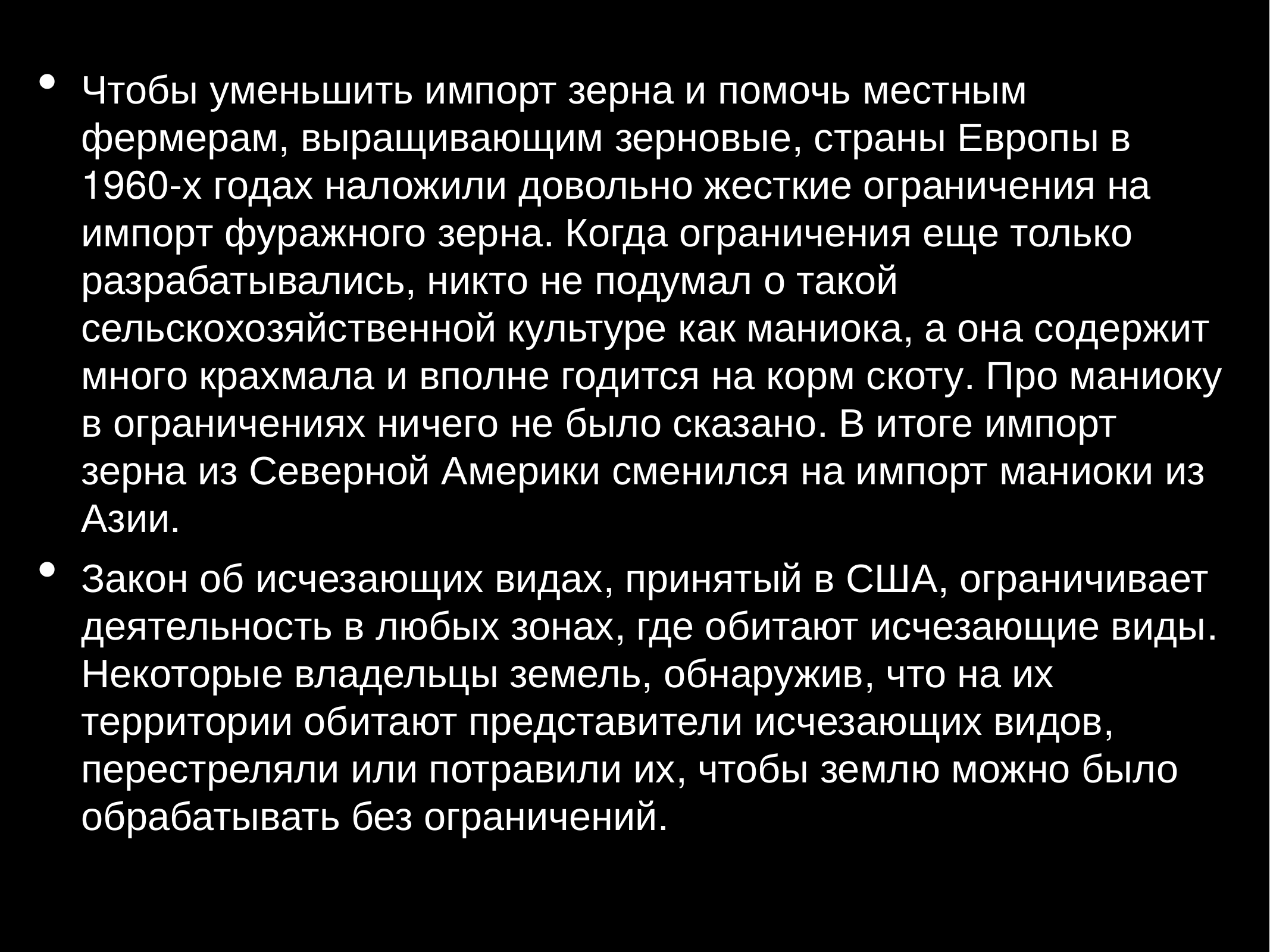

42
Чтобы уменьшить импорт зерна и помочь местным фермерам, выращивающим зерновые, страны Европы в 1960-х годах наложили довольно жесткие ограничения на импорт фуражного зерна. Когда ограничения еще только разрабатывались, никто не подумал о такой сельскохозяйственной культуре как маниока, а она содержит много крахмала и вполне годится на корм скоту. Про маниоку в ограничениях ничего не было сказано. В итоге импорт зерна из Северной Америки сменился на импорт маниоки из Азии.
Закон об исчезающих видах, принятый в США, ограничивает деятельность в любых зонах, где обитают исчезающие виды. Некоторые владельцы земель, обнаружив, что на их территории обитают представители исчезающих видов, перестреляли или потравили их, чтобы землю можно было обрабатывать без ограничений.